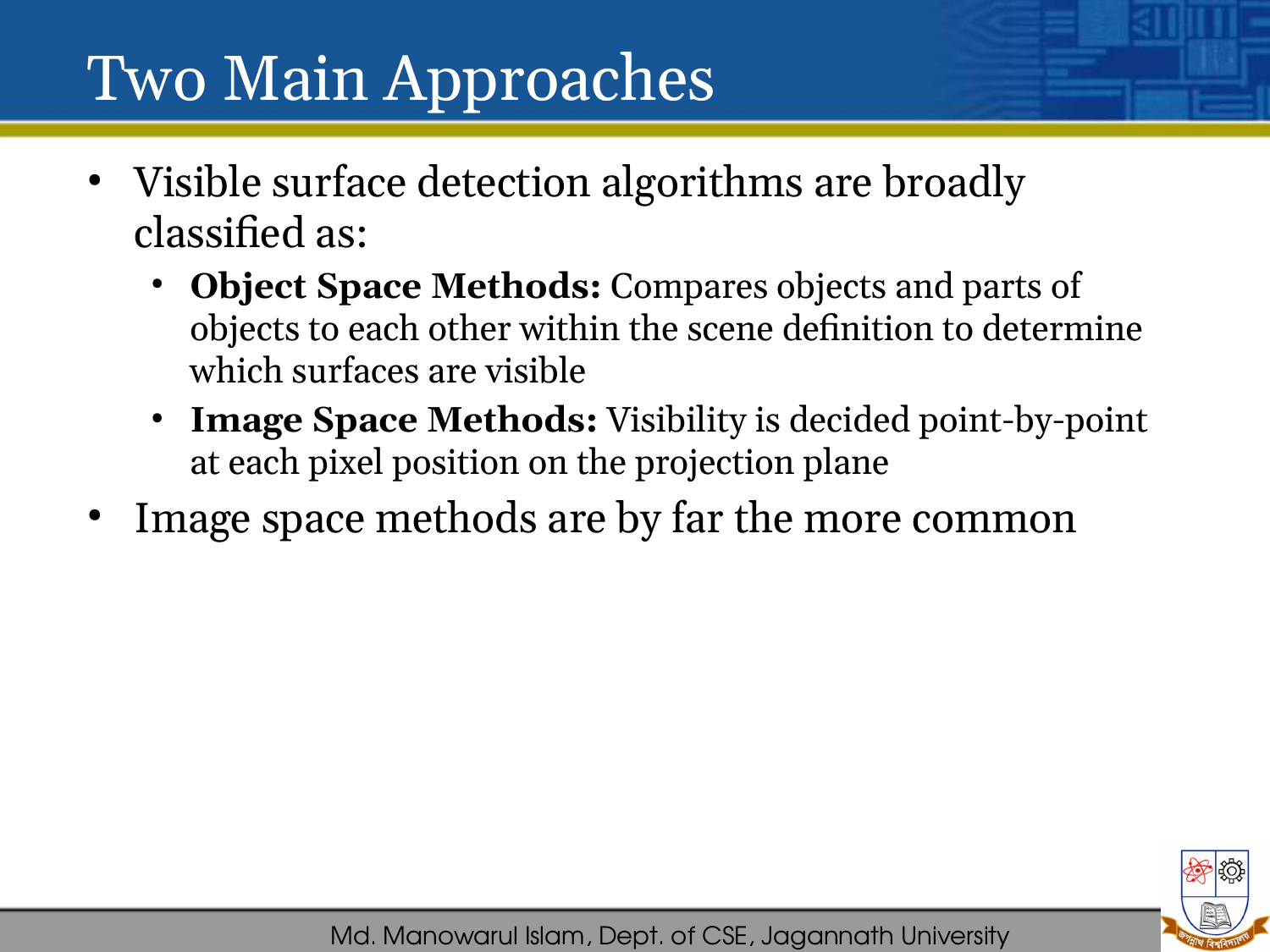

# Two Main Approaches
Visible surface detection algorithms are broadly classified as:
Object Space Methods: Compares objects and parts of objects to each other within the scene definition to determine which surfaces are visible
Image Space Methods: Visibility is decided point-by-point at each pixel position on the projection plane
Image space methods are by far the more common